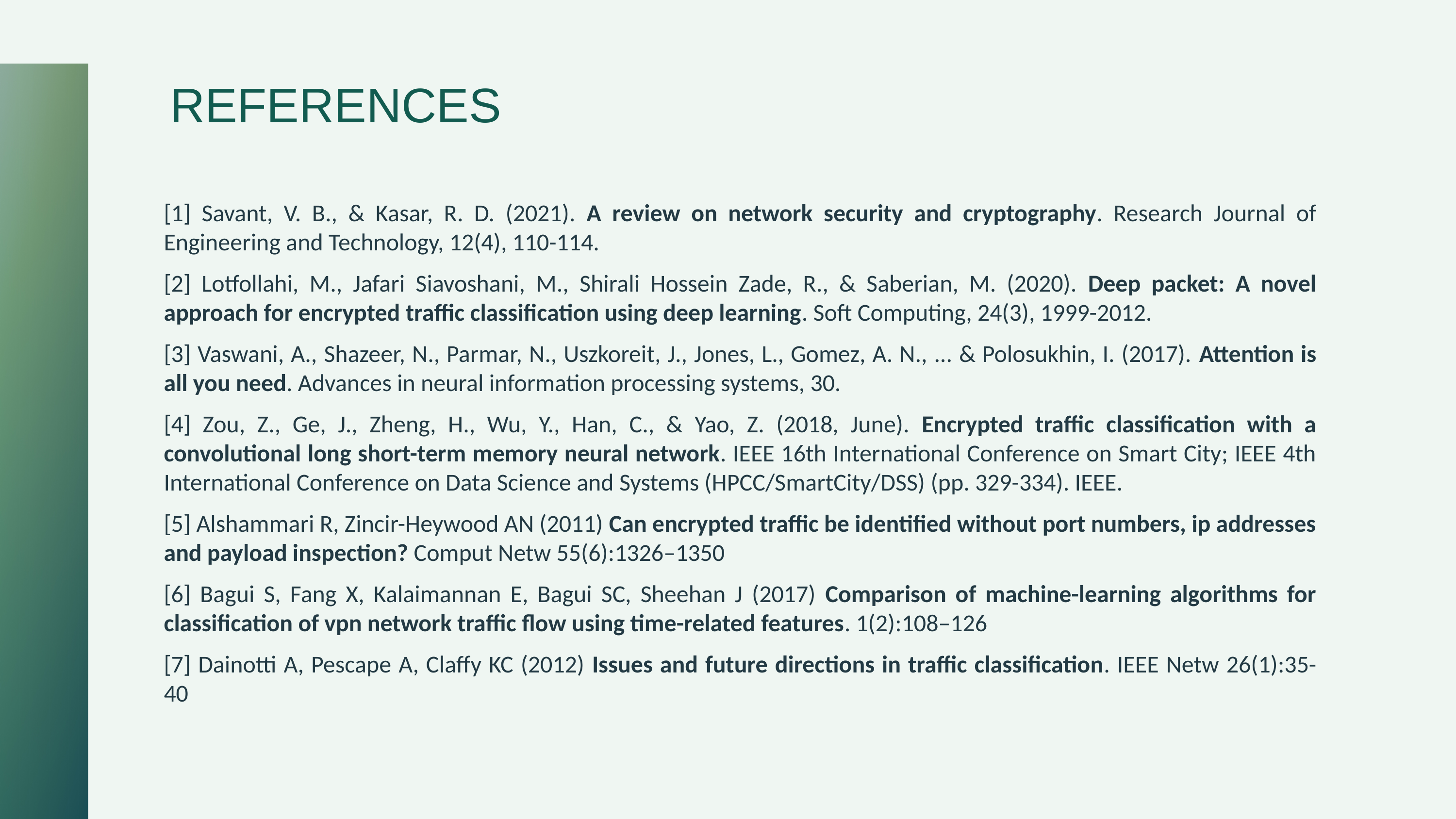

REFERENCES
[1] Savant, V. B., & Kasar, R. D. (2021). A review on network security and cryptography. Research Journal of Engineering and Technology, 12(4), 110-114.
[2] Lotfollahi, M., Jafari Siavoshani, M., Shirali Hossein Zade, R., & Saberian, M. (2020). Deep packet: A novel approach for encrypted traffic classification using deep learning. Soft Computing, 24(3), 1999-2012.
[3] Vaswani, A., Shazeer, N., Parmar, N., Uszkoreit, J., Jones, L., Gomez, A. N., ... & Polosukhin, I. (2017). Attention is all you need. Advances in neural information processing systems, 30.
[4] Zou, Z., Ge, J., Zheng, H., Wu, Y., Han, C., & Yao, Z. (2018, June). Encrypted traffic classification with a convolutional long short-term memory neural network. IEEE 16th International Conference on Smart City; IEEE 4th International Conference on Data Science and Systems (HPCC/SmartCity/DSS) (pp. 329-334). IEEE.
[5] Alshammari R, Zincir-Heywood AN (2011) Can encrypted traffic be identified without port numbers, ip addresses and payload inspection? Comput Netw 55(6):1326–1350
[6] Bagui S, Fang X, Kalaimannan E, Bagui SC, Sheehan J (2017) Comparison of machine-learning algorithms for classification of vpn network traffic flow using time-related features. 1(2):108–126
[7] Dainotti A, Pescape A, Claffy KC (2012) Issues and future directions in traffic classification. IEEE Netw 26(1):35- 40